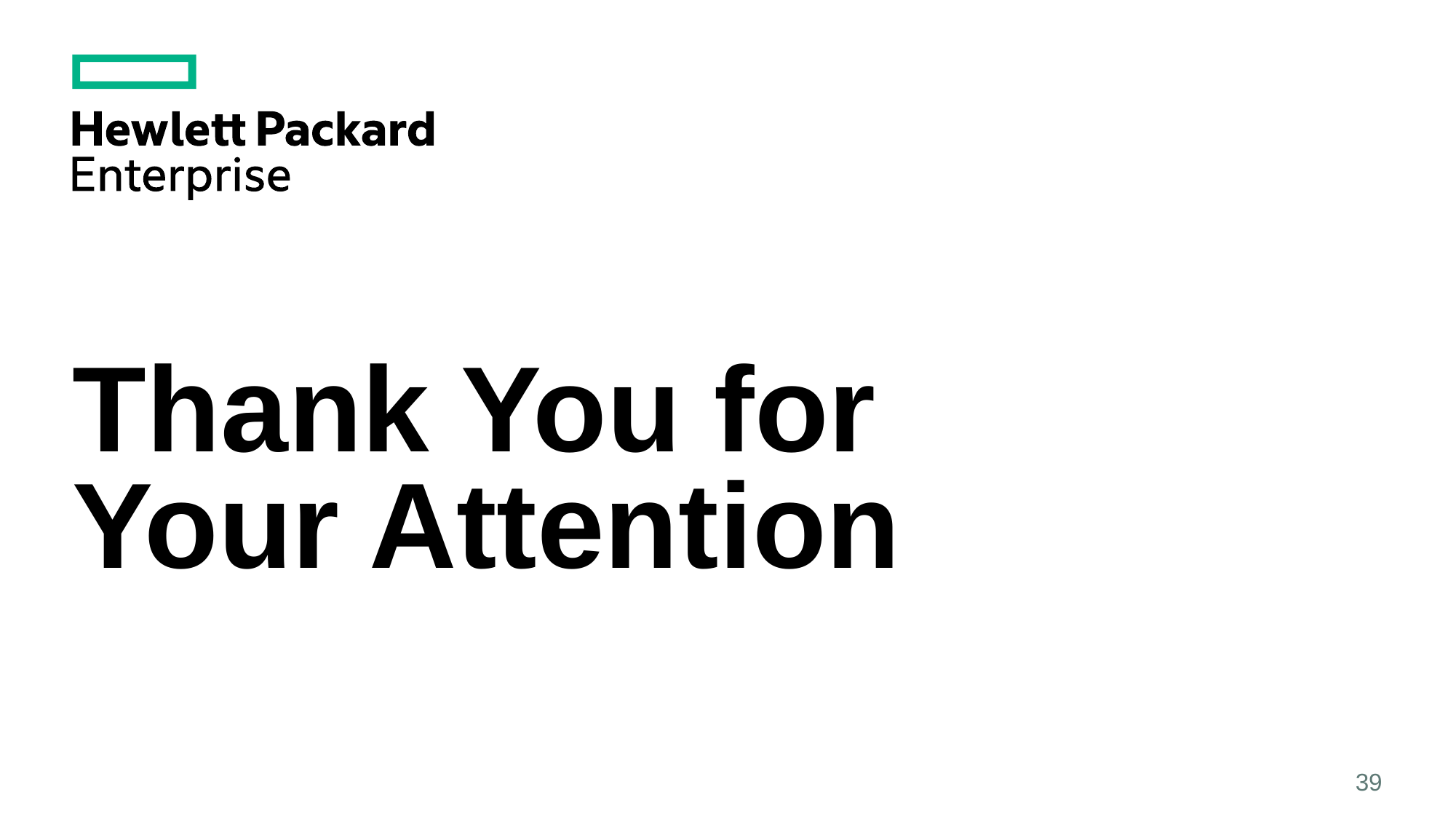

# Thank You for Your Attention
39